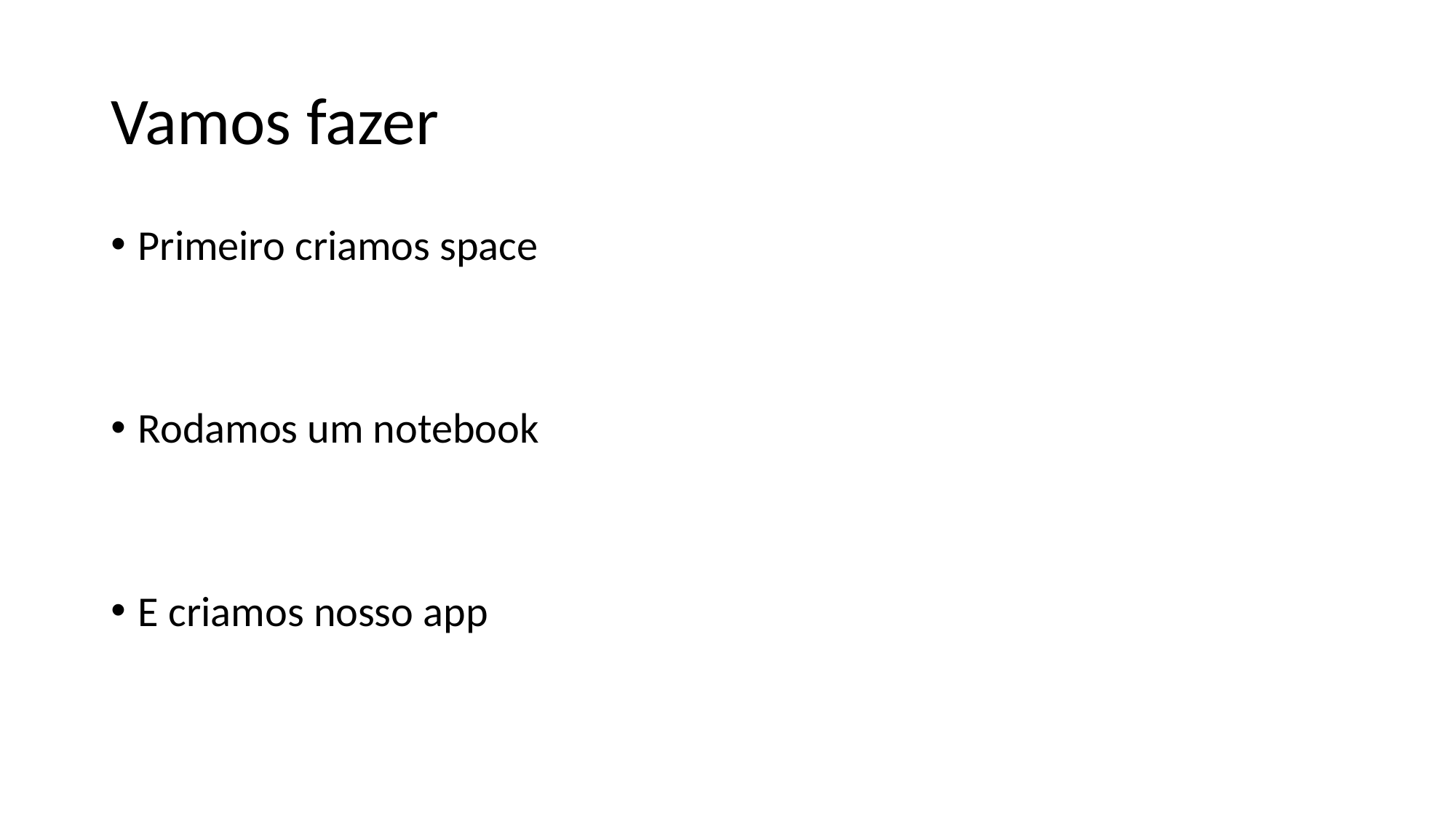

# Vamos fazer
Primeiro criamos space

Rodamos um notebook

E criamos nosso app